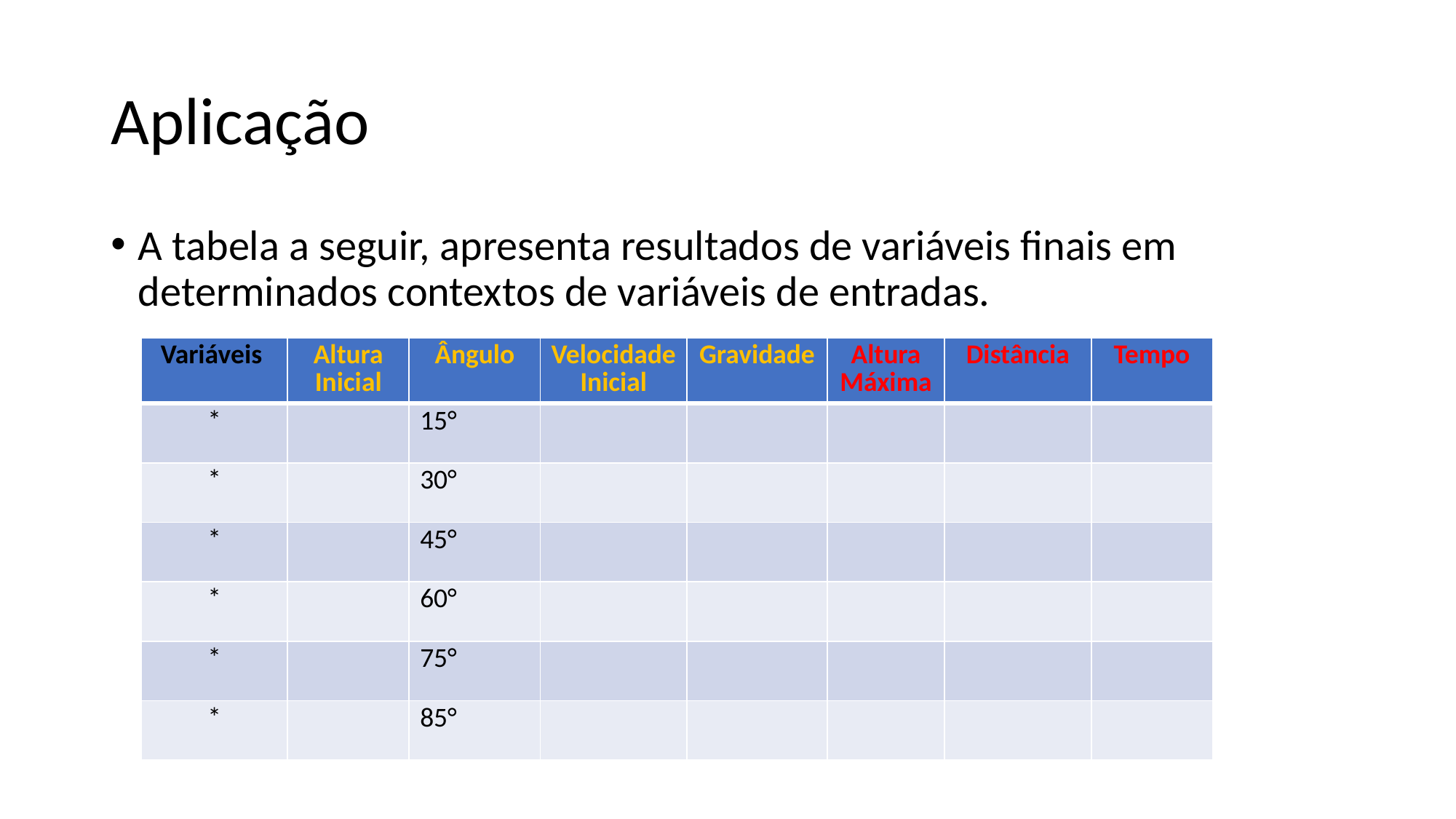

# Aplicação
A tabela a seguir, apresenta resultados de variáveis finais em determinados contextos de variáveis de entradas.

| Variáveis | Altura Inicial | Ângulo | Velocidade Inicial | Gravidade | Altura Máxima | Distância | Tempo |
| --- | --- | --- | --- | --- | --- | --- | --- |
| \* |  | 15° |  |  |  |  |  |
| \* |  | 30° |  |  |  |  |  |
| \* |  | 45° |  |  |  |  |  |
| \* |  | 60° |  |  |  |  |  |
| \* |  | 75° |  |  |  |  |  |
| \* |  | 85° |  |  |  |  |  |